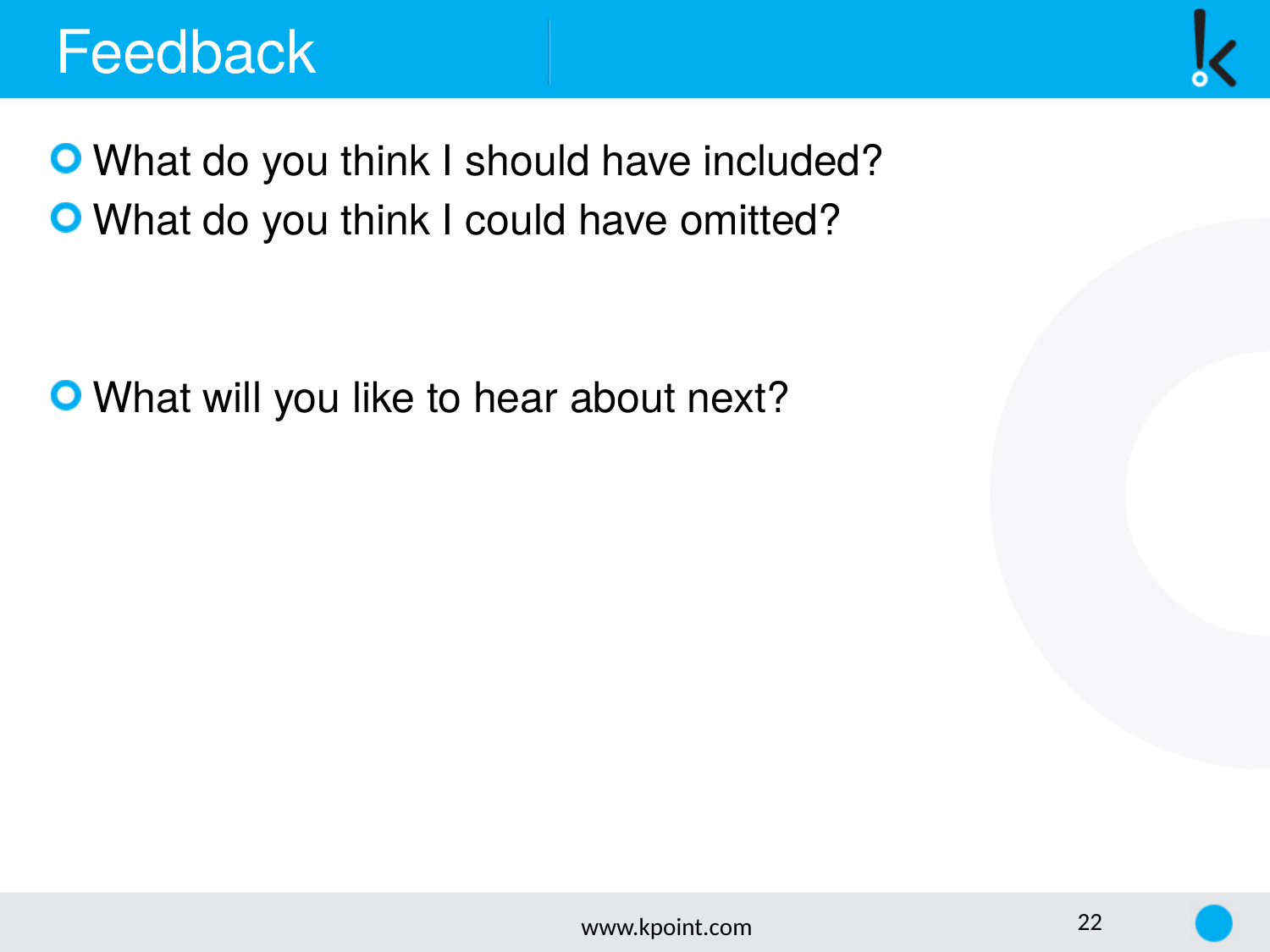

Feedback
 What do you think I should have included?
 What do you think I could have omitted?

 What will you like to hear about next?
www.kpoint.com
22